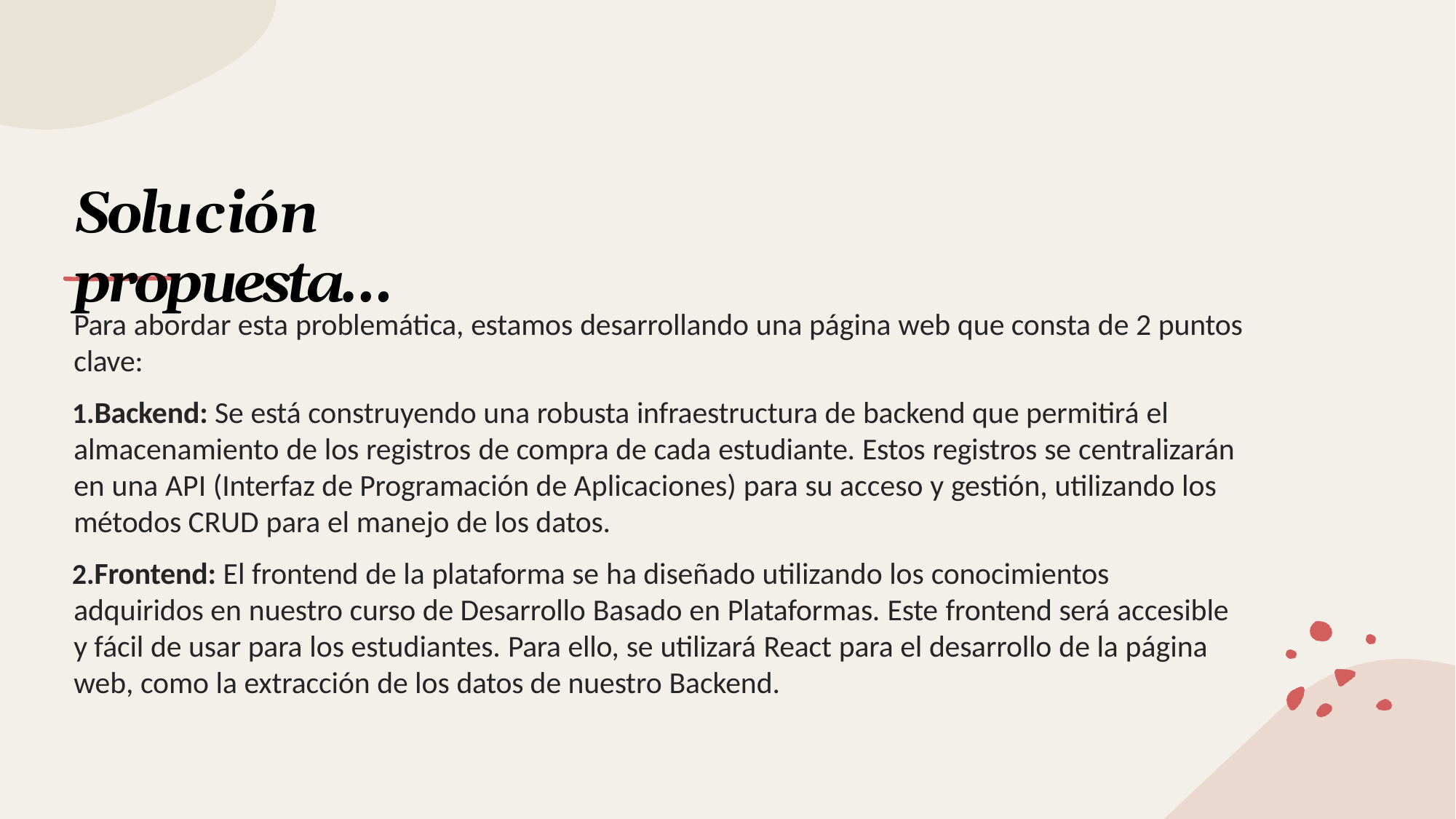

# Solución propuesta…
Para abordar esta problemática, estamos desarrollando una página web que consta de 2 puntos  clave:
Backend: Se está construyendo una robusta infraestructura de backend que permitirá el  almacenamiento de los registros de compra de cada estudiante. Estos registros se centralizarán  en una API (Interfaz de Programación de Aplicaciones) para su acceso y gestión, utilizando los  métodos CRUD para el manejo de los datos.
Frontend: El frontend de la plataforma se ha diseñado utilizando los conocimientos  adquiridos en nuestro curso de Desarrollo Basado en Plataformas. Este frontend será accesible  y fácil de usar para los estudiantes. Para ello, se utilizará React para el desarrollo de la página  web, como la extracción de los datos de nuestro Backend.